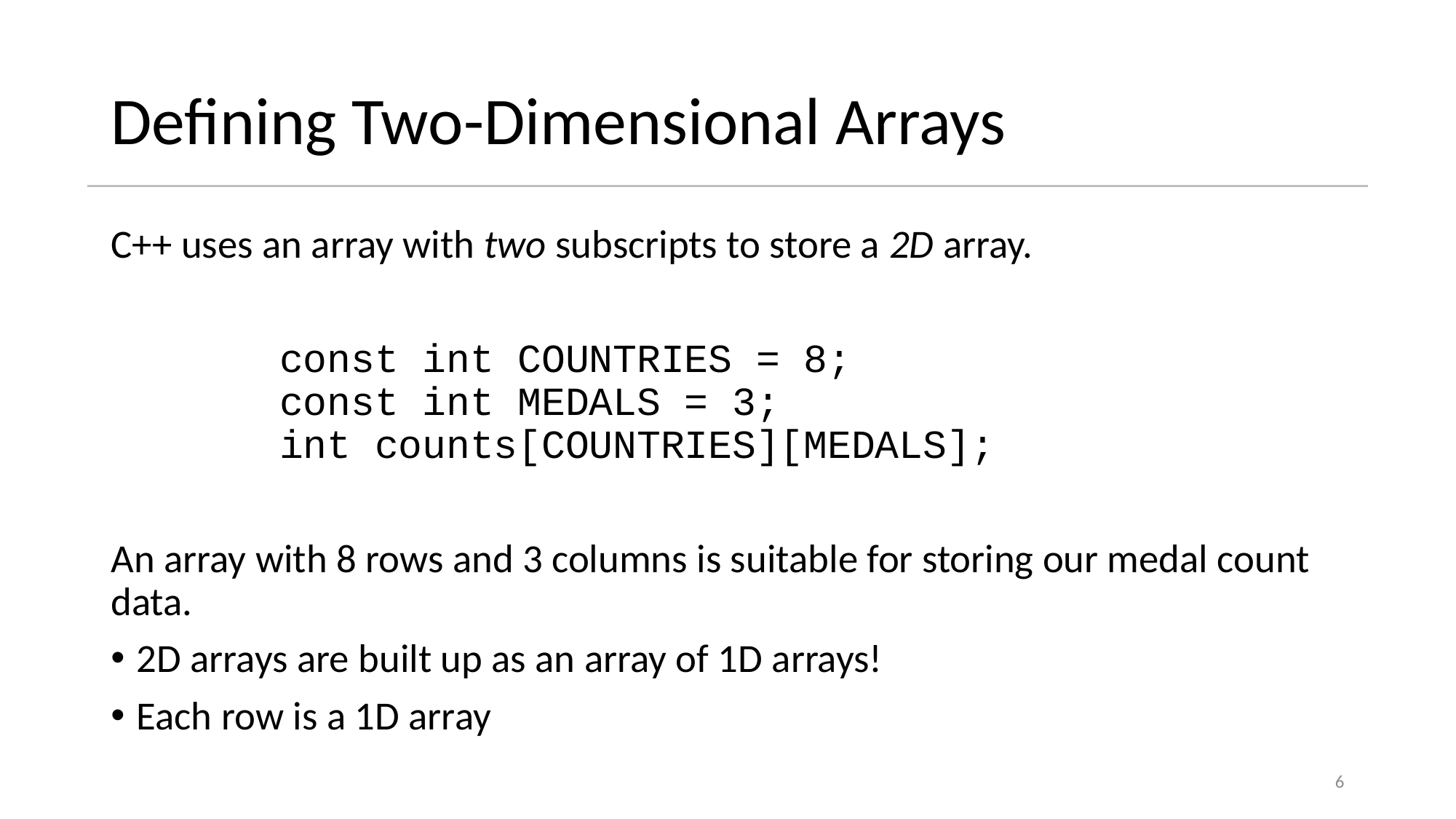

# Defining Two-Dimensional Arrays
C++ uses an array with two subscripts to store a 2D array.

	      const int COUNTRIES = 8;
      const int MEDALS = 3;
      int counts[COUNTRIES][MEDALS];

An array with 8 rows and 3 columns is suitable for storing our medal count data.
2D arrays are built up as an array of 1D arrays!
Each row is a 1D array

6